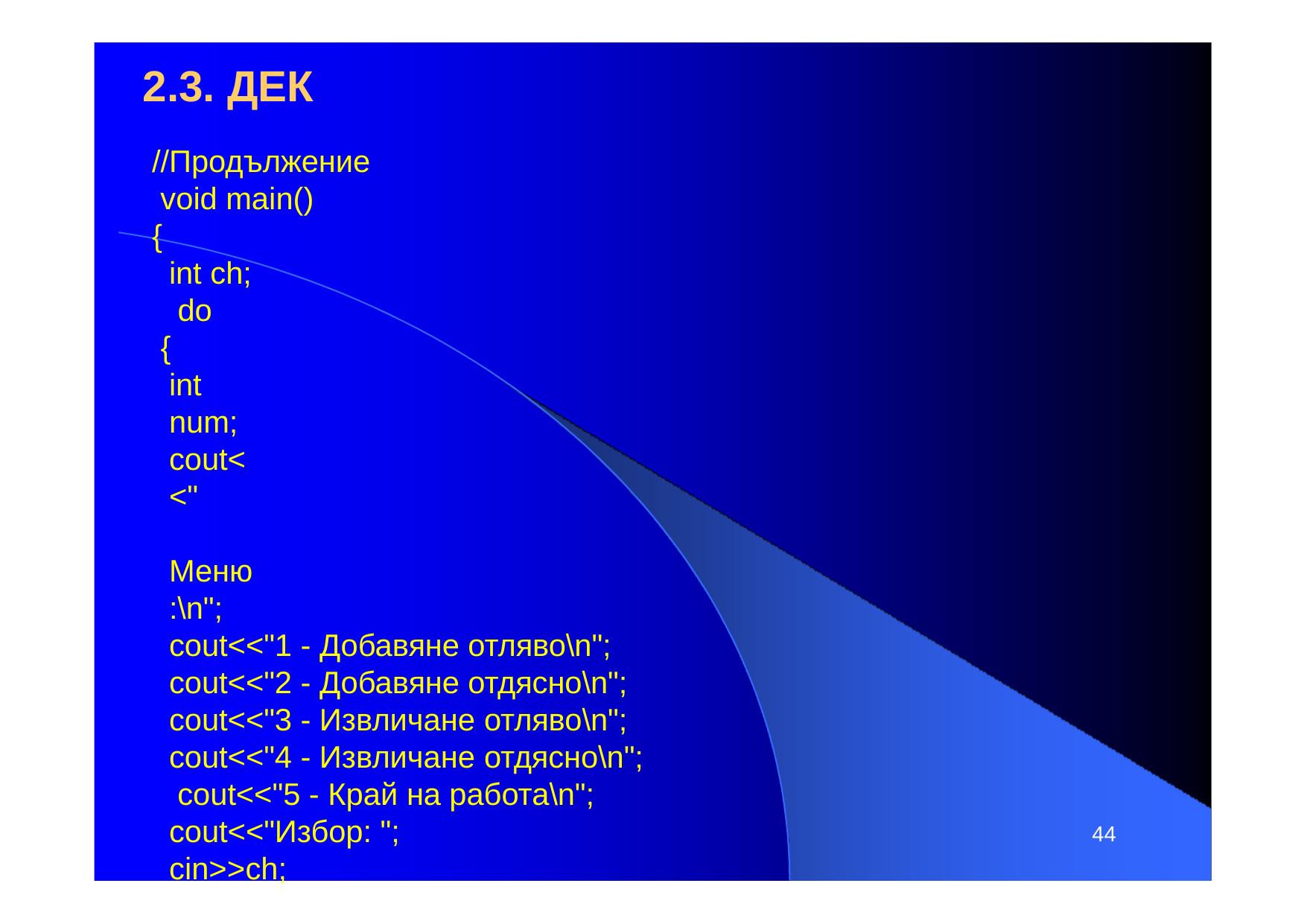

# 2.3. ДЕК
//Продължение  void main()
{
int ch;  do
{
int num;
cout<<"	Меню:\n";
cout<<"1 - Добавяне отляво\n";  cout<<"2 - Добавяне отдясно\n";  cout<<"3 - Извличане отляво\n";  cout<<"4 - Извличане отдясно\n";  cout<<"5 - Край на работа\n";  cout<<"Избор: ";
cin>>ch;
44